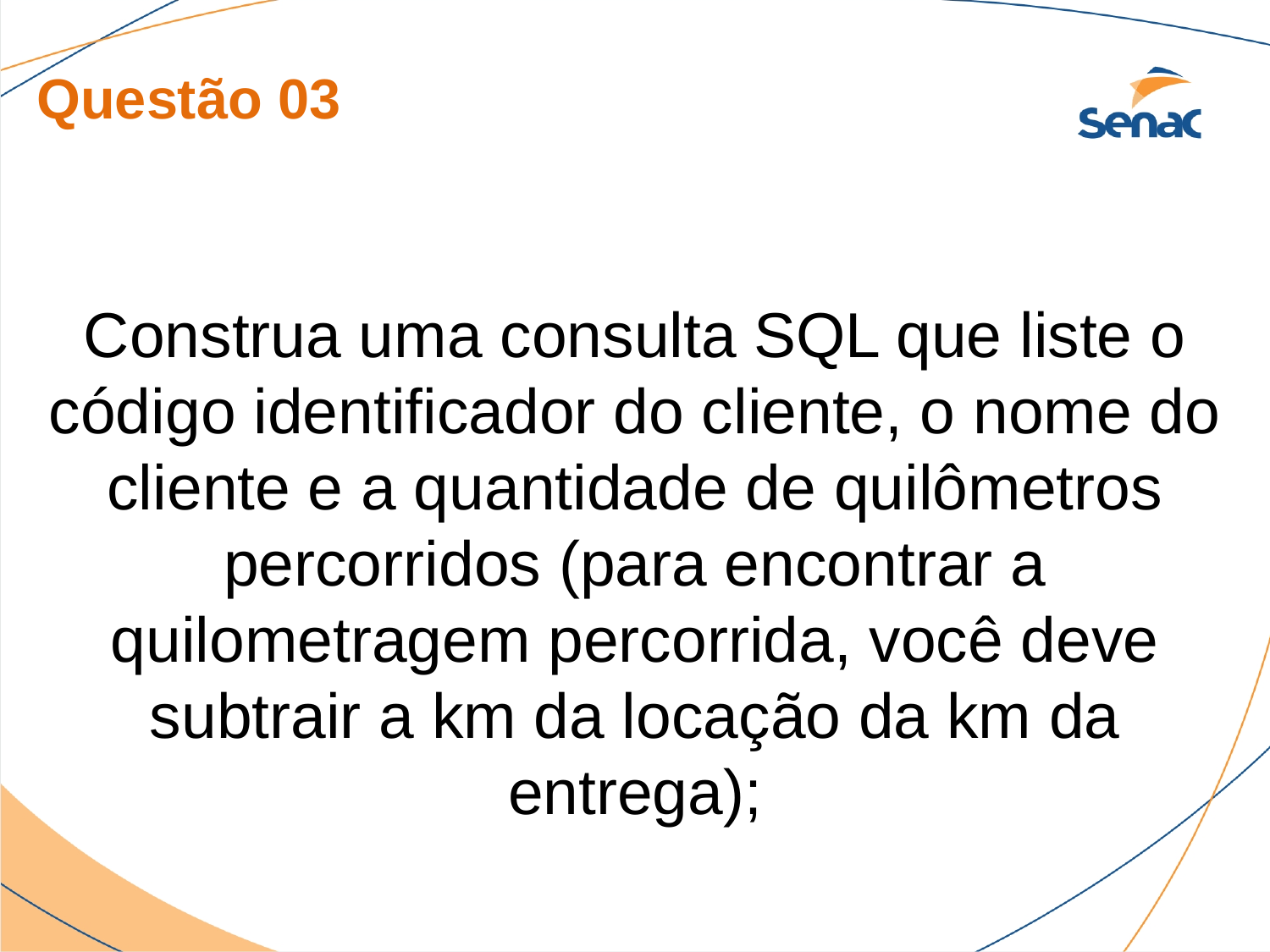

Questão 03
Construa uma consulta SQL que liste o código identificador do cliente, o nome do cliente e a quantidade de quilômetros percorridos (para encontrar a quilometragem percorrida, você deve subtrair a km da locação da km da entrega);